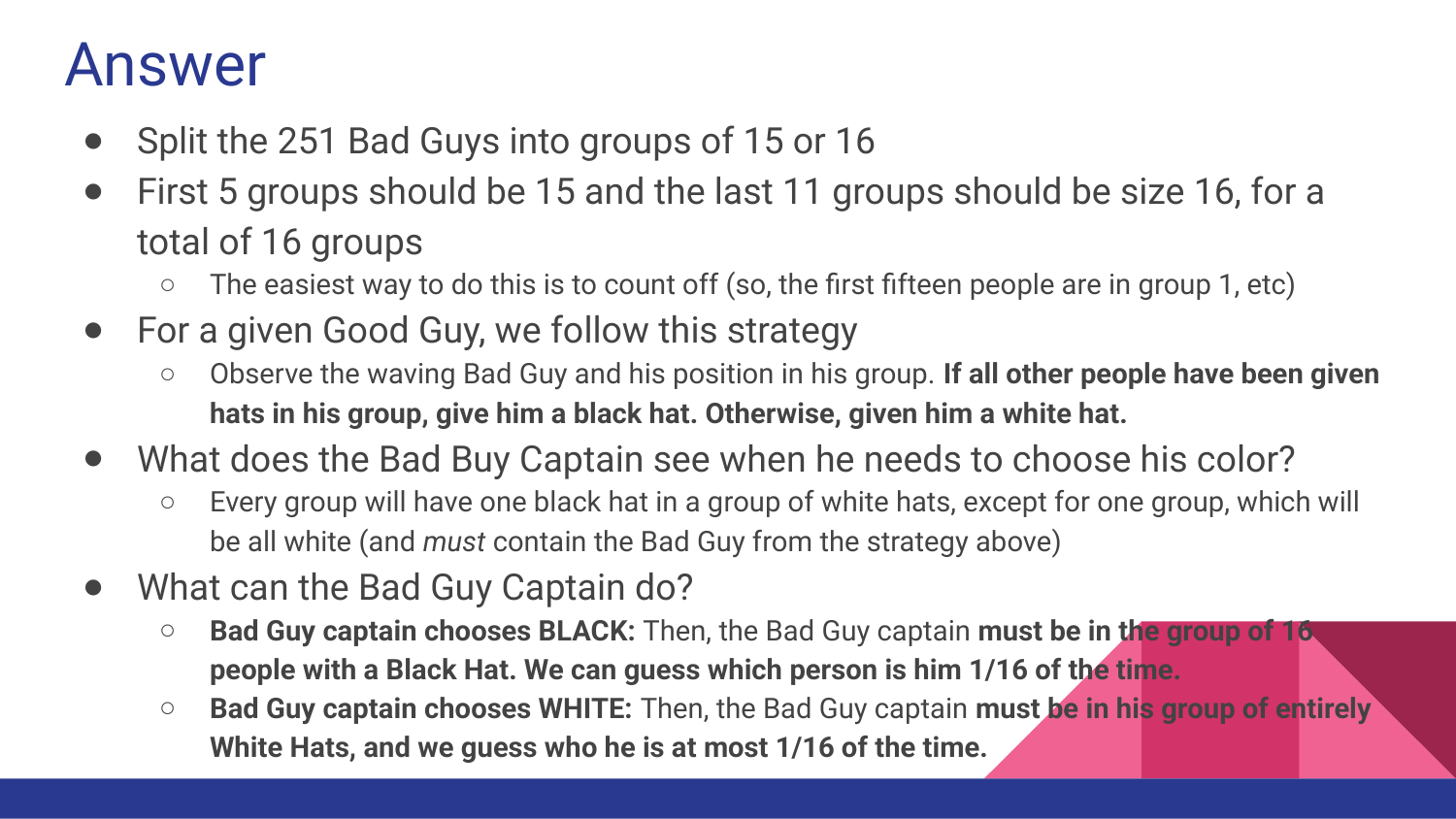

# Answer
Split the 251 Bad Guys into groups of 15 or 16
First 5 groups should be 15 and the last 11 groups should be size 16, for a total of 16 groups
The easiest way to do this is to count off (so, the first fifteen people are in group 1, etc)
For a given Good Guy, we follow this strategy
Observe the waving Bad Guy and his position in his group. If all other people have been given hats in his group, give him a black hat. Otherwise, given him a white hat.
What does the Bad Buy Captain see when he needs to choose his color?
Every group will have one black hat in a group of white hats, except for one group, which will be all white (and must contain the Bad Guy from the strategy above)
What can the Bad Guy Captain do?
Bad Guy captain chooses BLACK: Then, the Bad Guy captain must be in the group of 16 people with a Black Hat. We can guess which person is him 1/16 of the time.
Bad Guy captain chooses WHITE: Then, the Bad Guy captain must be in his group of entirely White Hats, and we guess who he is at most 1/16 of the time.